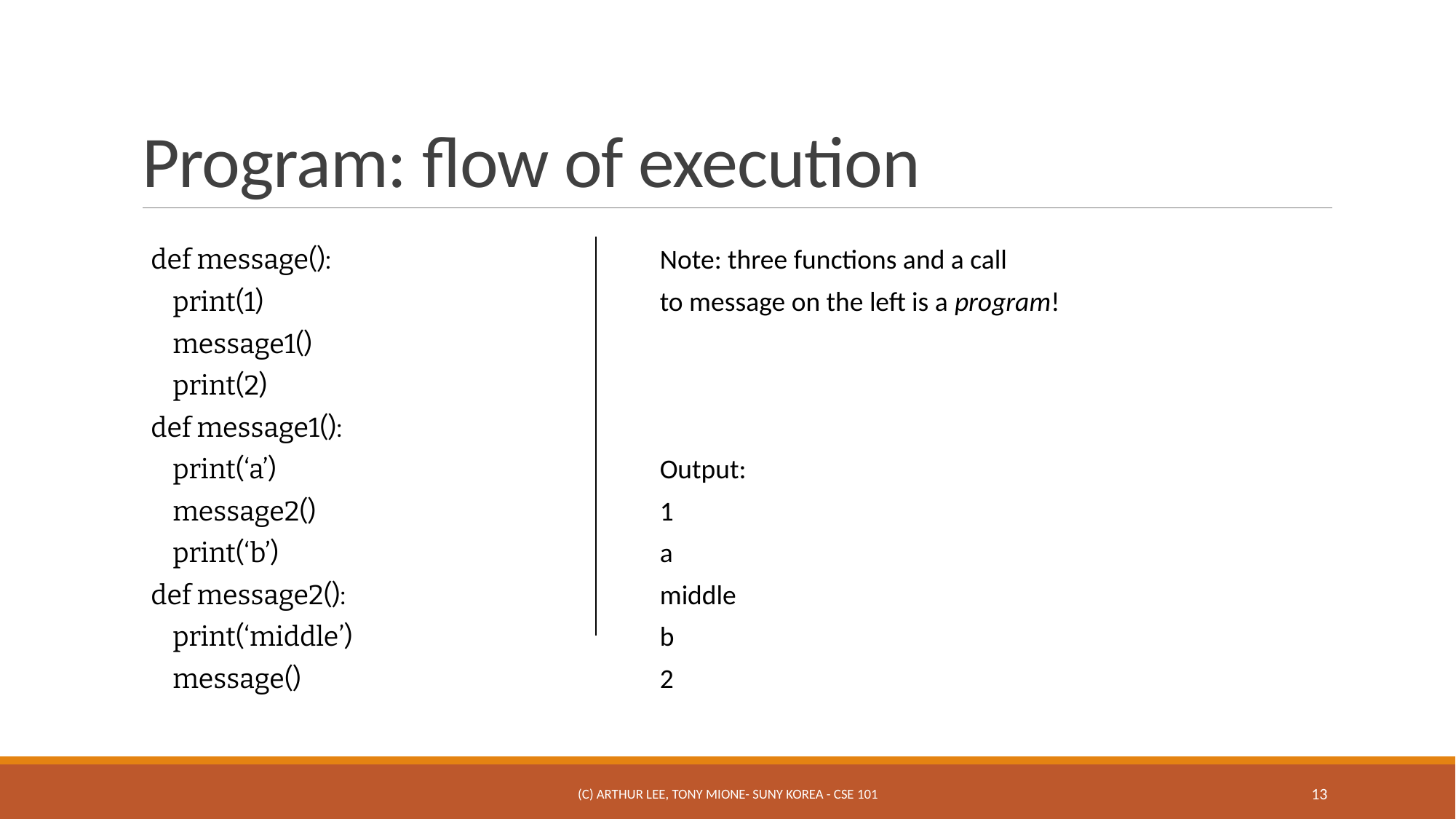

# Program: flow of execution
def message():
    print(1)
    message1()
    print(2)
def message1():
    print(‘a’)
    message2()
    print(‘b’)
def message2():
    print(‘middle’)
    message()
Note: three functions and a call
to message on the left is a program!

Output:
1
a
middle
b
2
(c) Arthur Lee, Tony Mione- SUNY Korea - CSE 101
13